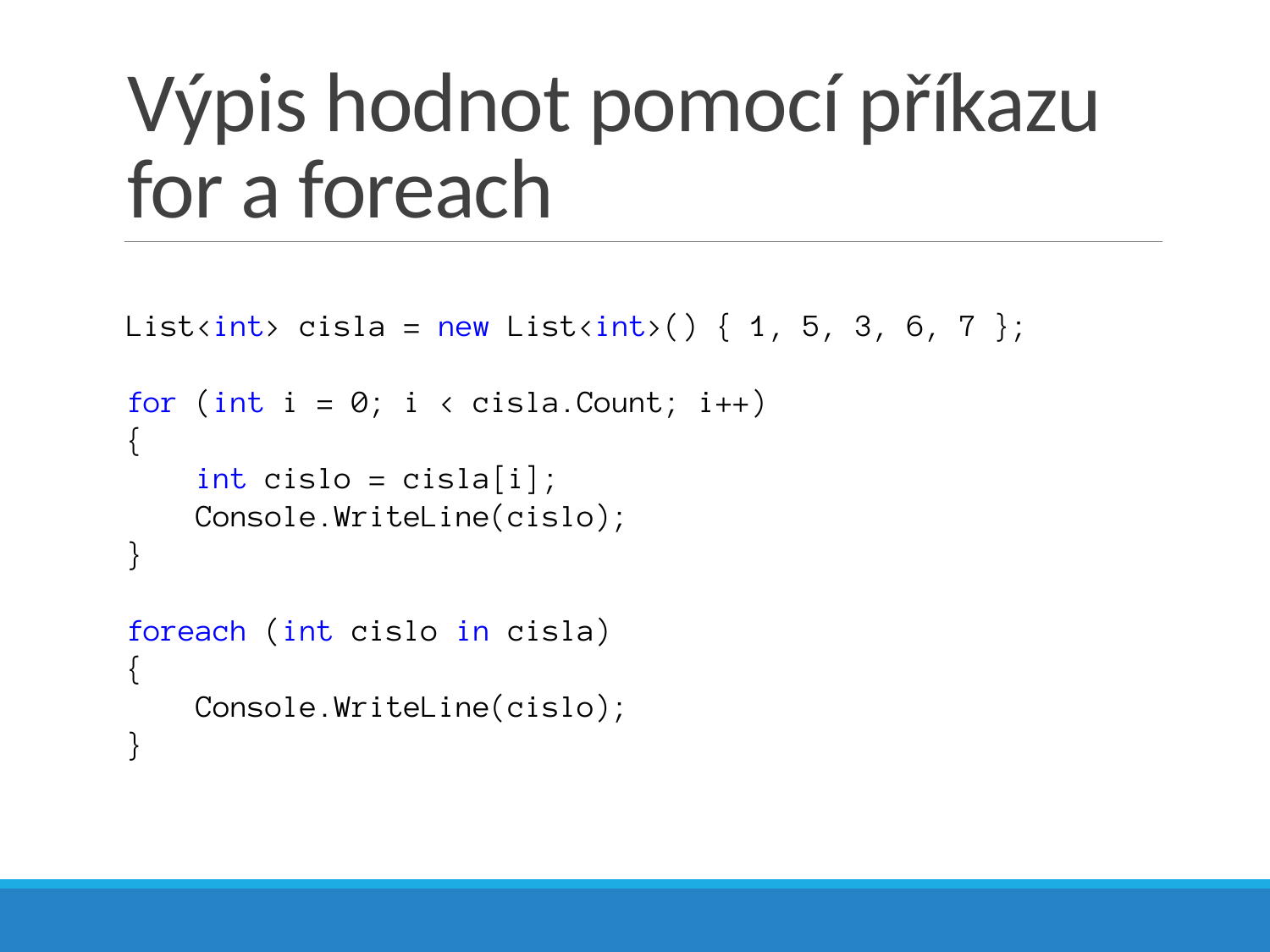

# Výpis hodnot pomocí příkazu for a foreach
List<int> cisla = new List<int>() { 1, 5, 3, 6, 7 };

for (int i = 0; i < cisla.Count; i++)
{
    int cislo = cisla[i];
    Console.WriteLine(cislo);
}

foreach (int cislo in cisla)
{
    Console.WriteLine(cislo);
}